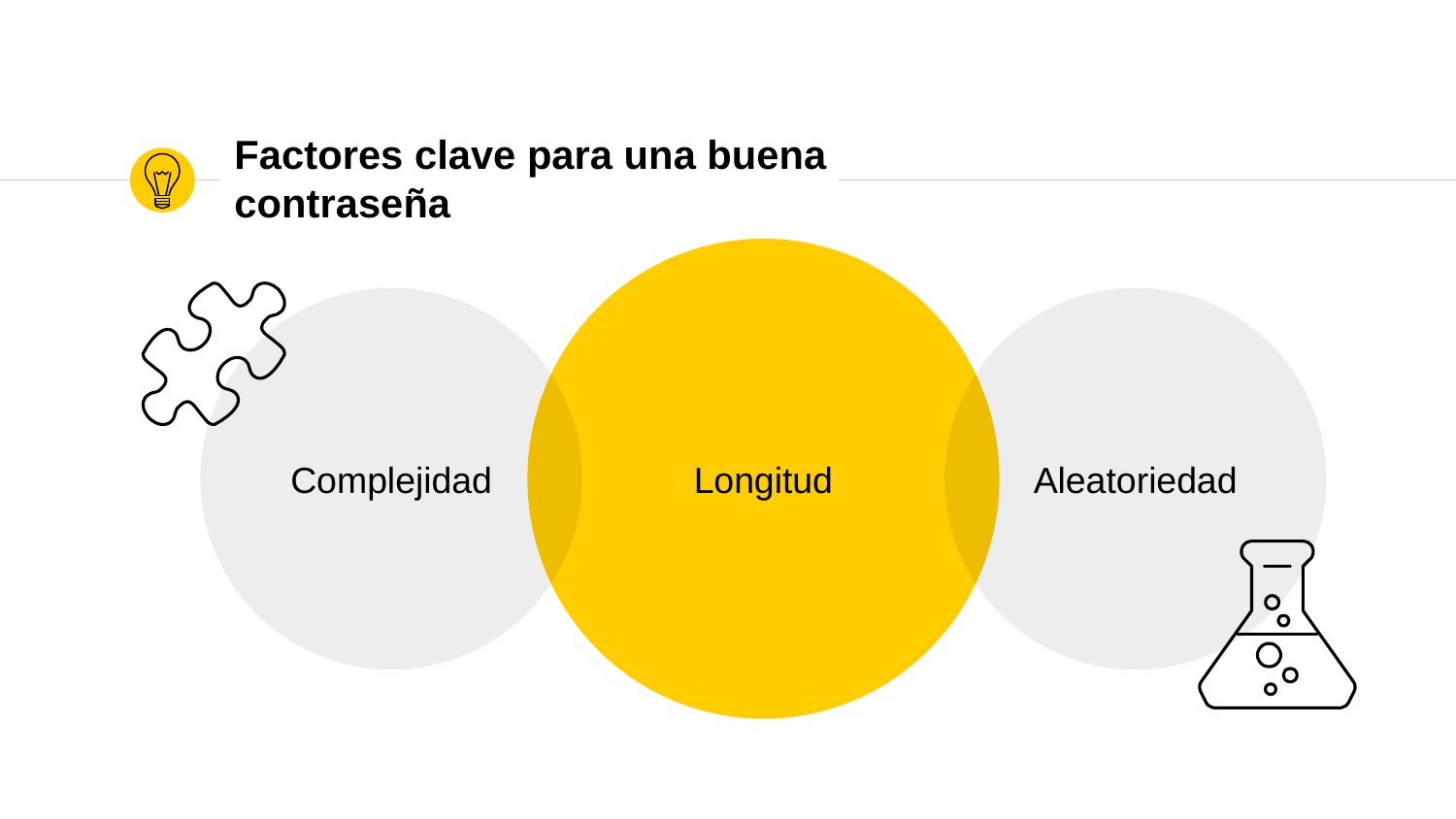

# Factores clave para una buena contraseña

Longitud

Complejidad
Aleatoriedad

5